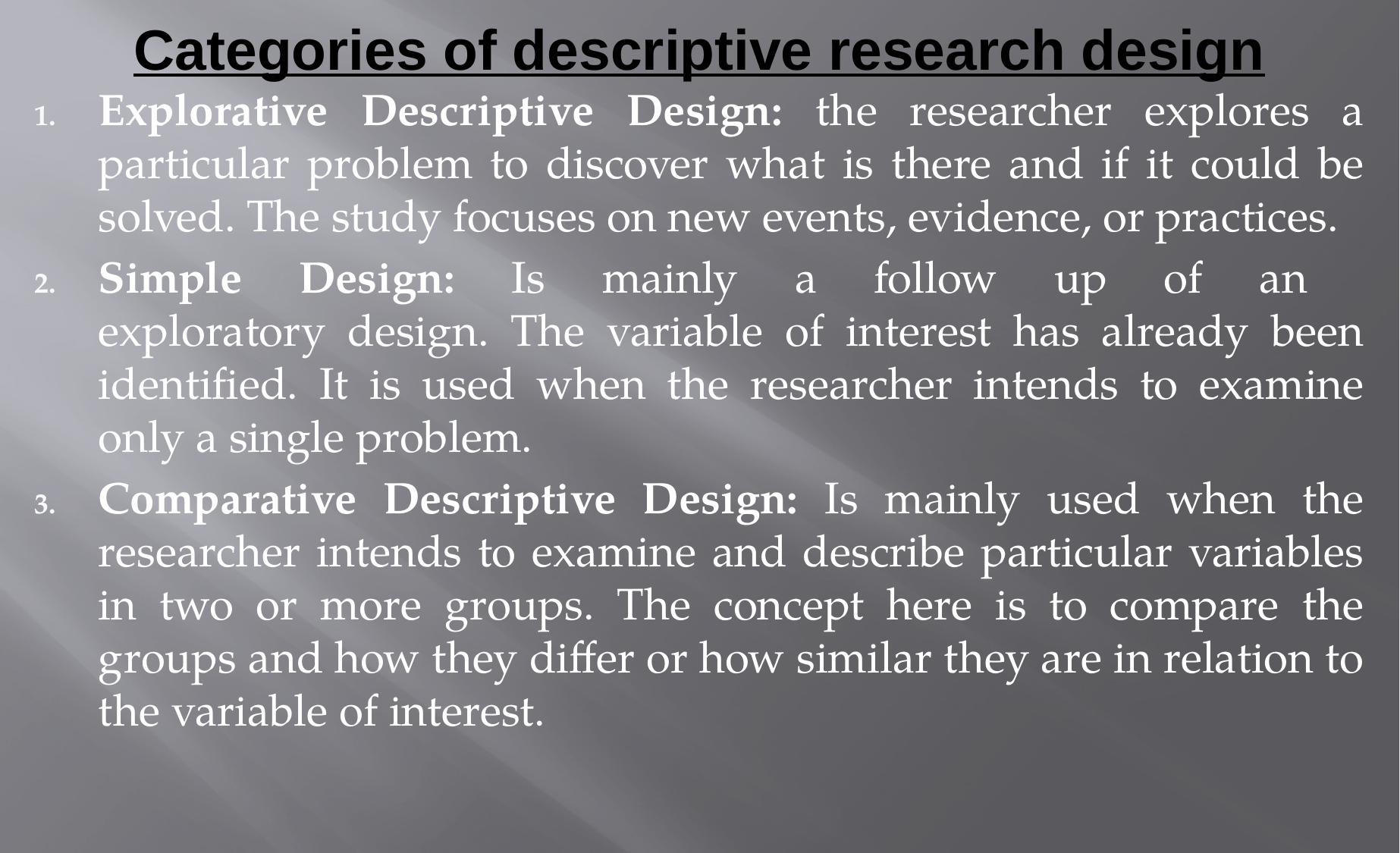

# Categories of descriptive research design
Explorative Descriptive Design: the researcher explores a particular problem to discover what is there and if it could be solved. The study focuses on new events, evidence, or practices.
Simple Design: Is mainly a follow up of an
exploratory design. The variable of interest has already been identified. It is used when the researcher intends to examine only a single problem.
Comparative Descriptive Design: Is mainly used when the researcher intends to examine and describe particular variables in two or more groups. The concept here is to compare the groups and how they differ or how similar they are in relation to the variable of interest.